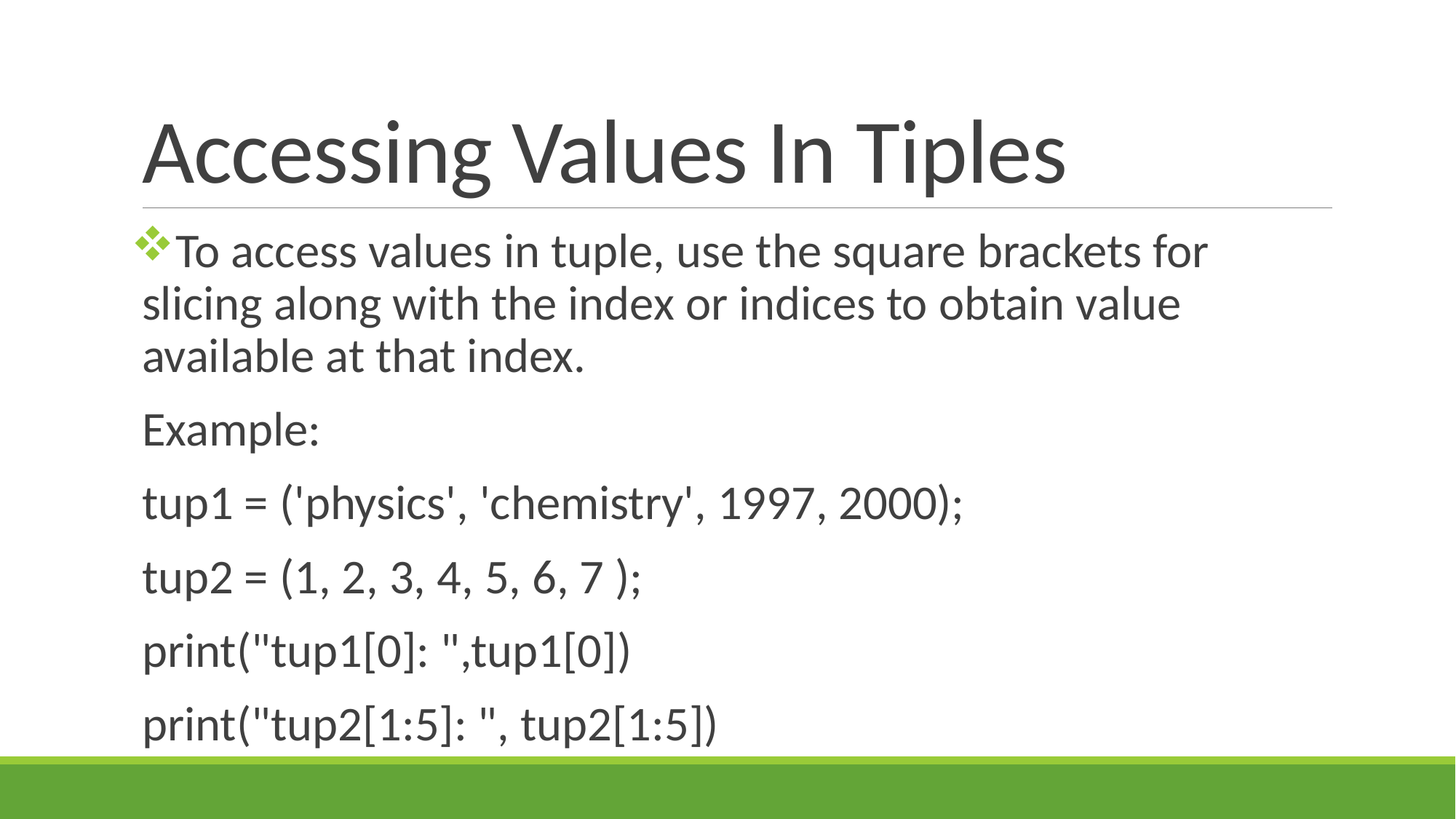

# Accessing Values In Tiples
To access values in tuple, use the square brackets for slicing along with the index or indices to obtain value available at that index.
Example:
tup1 = ('physics', 'chemistry', 1997, 2000);
tup2 = (1, 2, 3, 4, 5, 6, 7 );
print("tup1[0]: ",tup1[0])
print("tup2[1:5]: ", tup2[1:5])